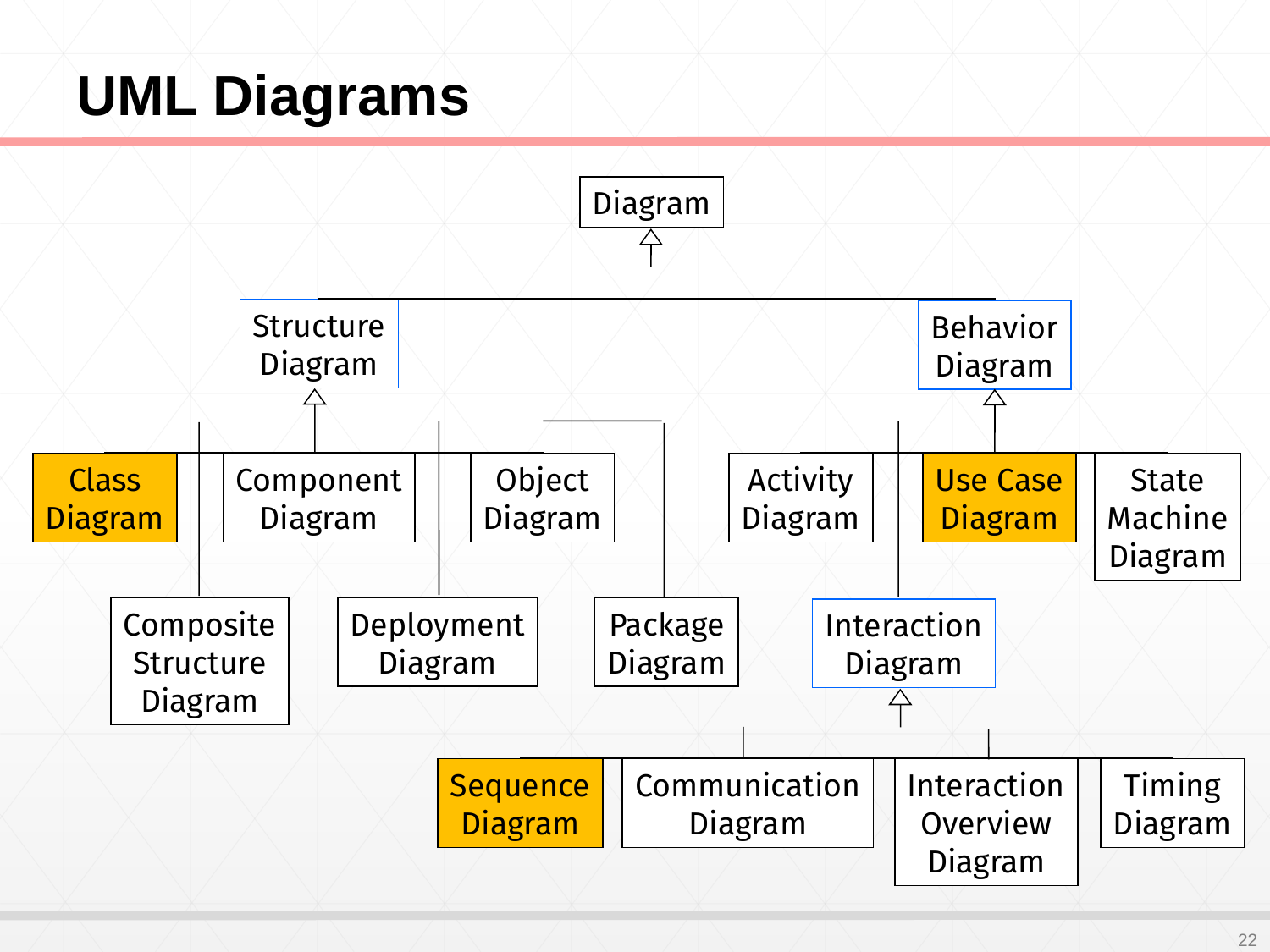

# UML Diagrams

Diagram

Structure
Diagram
Behavior
Diagram

Class
Diagram
Component
Diagram
Object
Diagram
Activity
Diagram
Use Case
Diagram
State
Machine
Diagram
Composite
Structure
Diagram
Deployment
Diagram
Package
Diagram
Interaction
Diagram

Sequence
Diagram
Communication
Diagram
Interaction
Overview
Diagram
Timing
Diagram
22